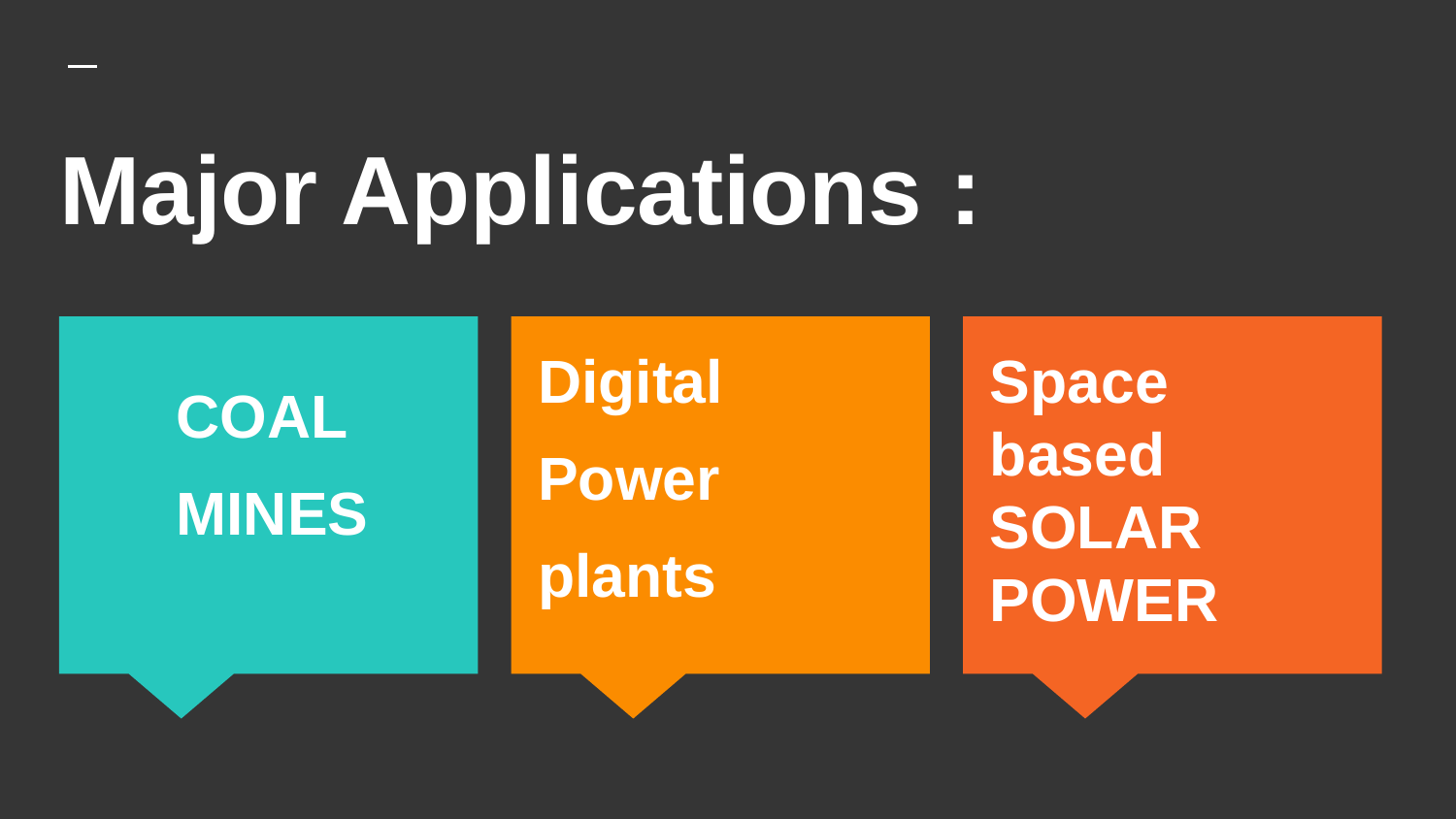

# Major Applications :

Digital
Power
plants
Space based SOLAR POWER

COAL
MINES